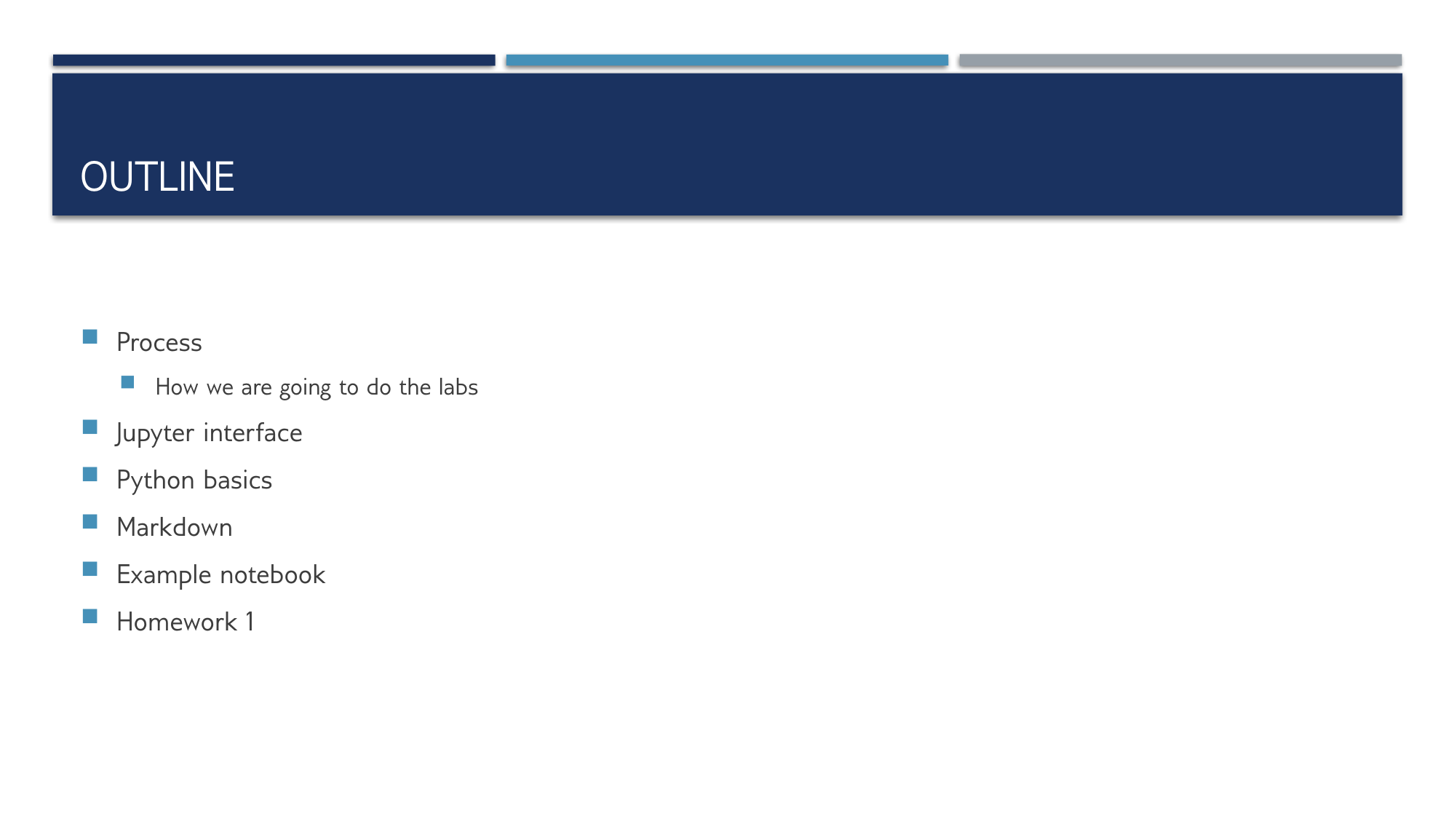

# OUTLINE
Process
How we are going to do the labs
Jupyter interface
Python basics
Markdown
Example notebook
Homework 1